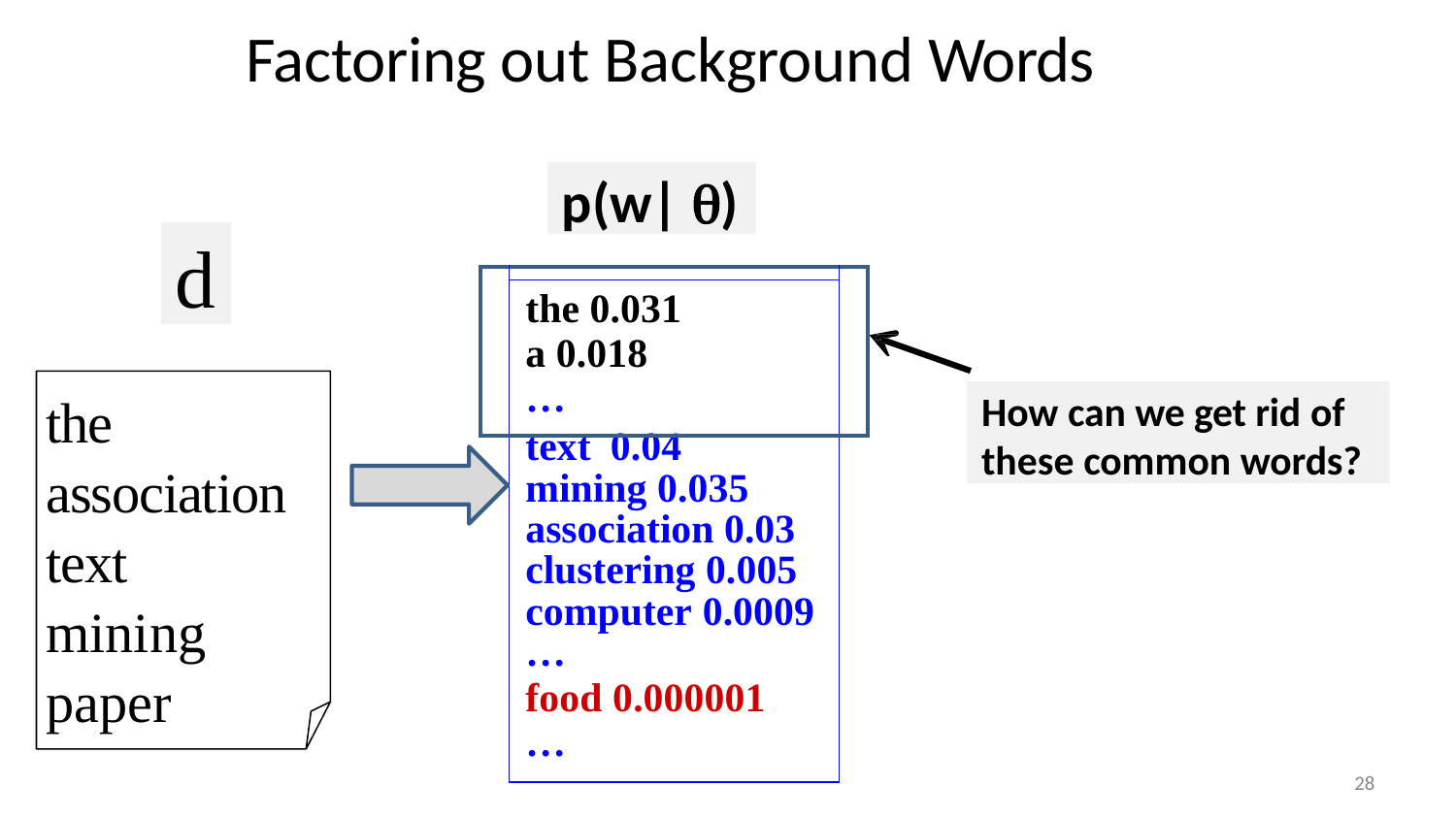

# Factoring out Background Words
p(w| θ)
d
|  |  |  |
| --- | --- | --- |
|  | the 0.031 a 0.018 … |  |
|  | text 0.04 mining 0.035 association 0.03 clustering 0.005 computer 0.0009 … food 0.000001 … |  |

How can we get rid of  these common words?
the
association
text
mining
paper

28